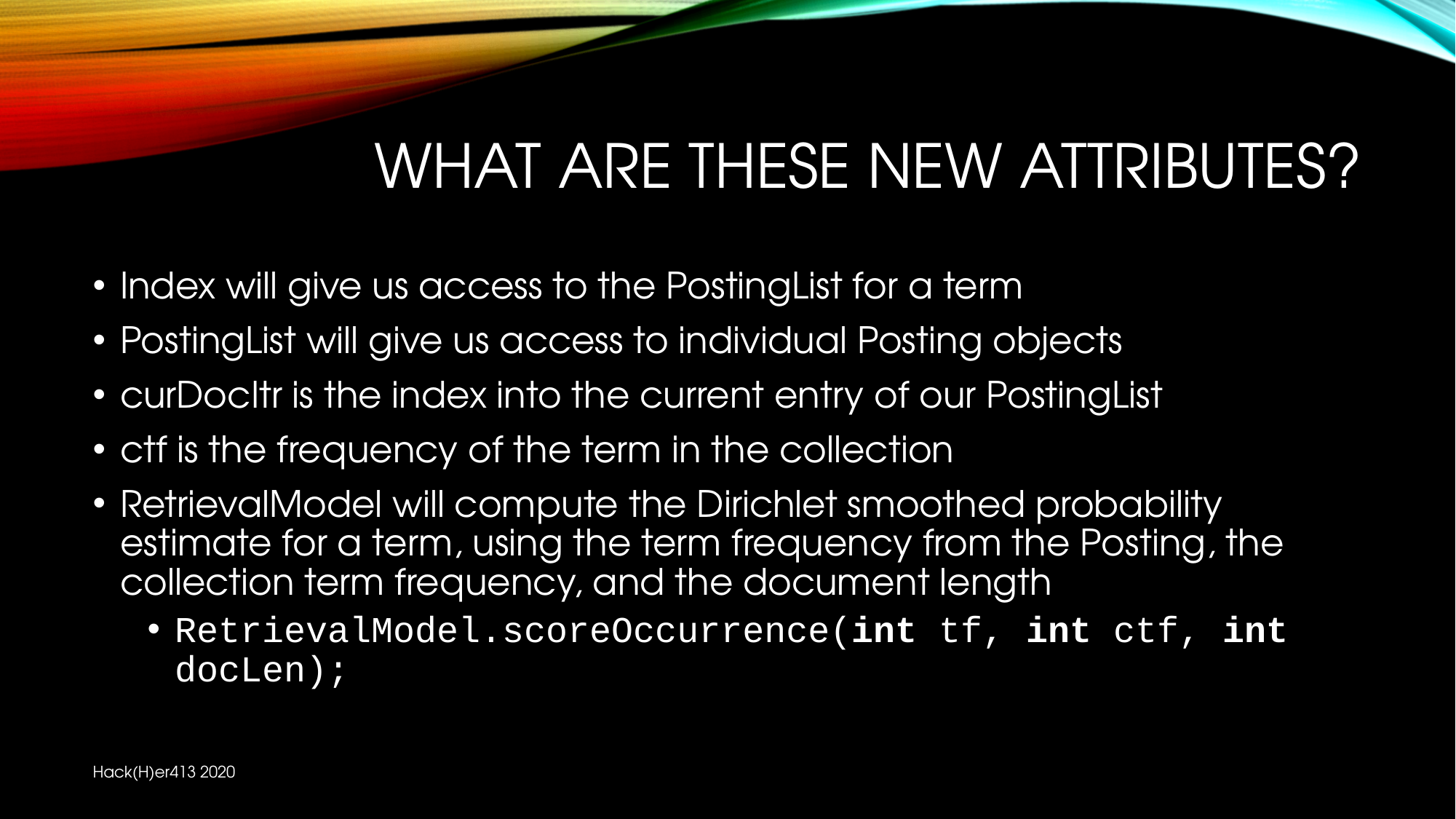

# What are these new attributes?
Index will give us access to the PostingList for a term
PostingList will give us access to individual Posting objects
curDocItr is the index into the current entry of our PostingList
ctf is the frequency of the term in the collection
RetrievalModel will compute the Dirichlet smoothed probability estimate for a term, using the term frequency from the Posting, the collection term frequency, and the document length
RetrievalModel.scoreOccurrence(int tf, int ctf, int docLen);

Hack(H)er413 2020